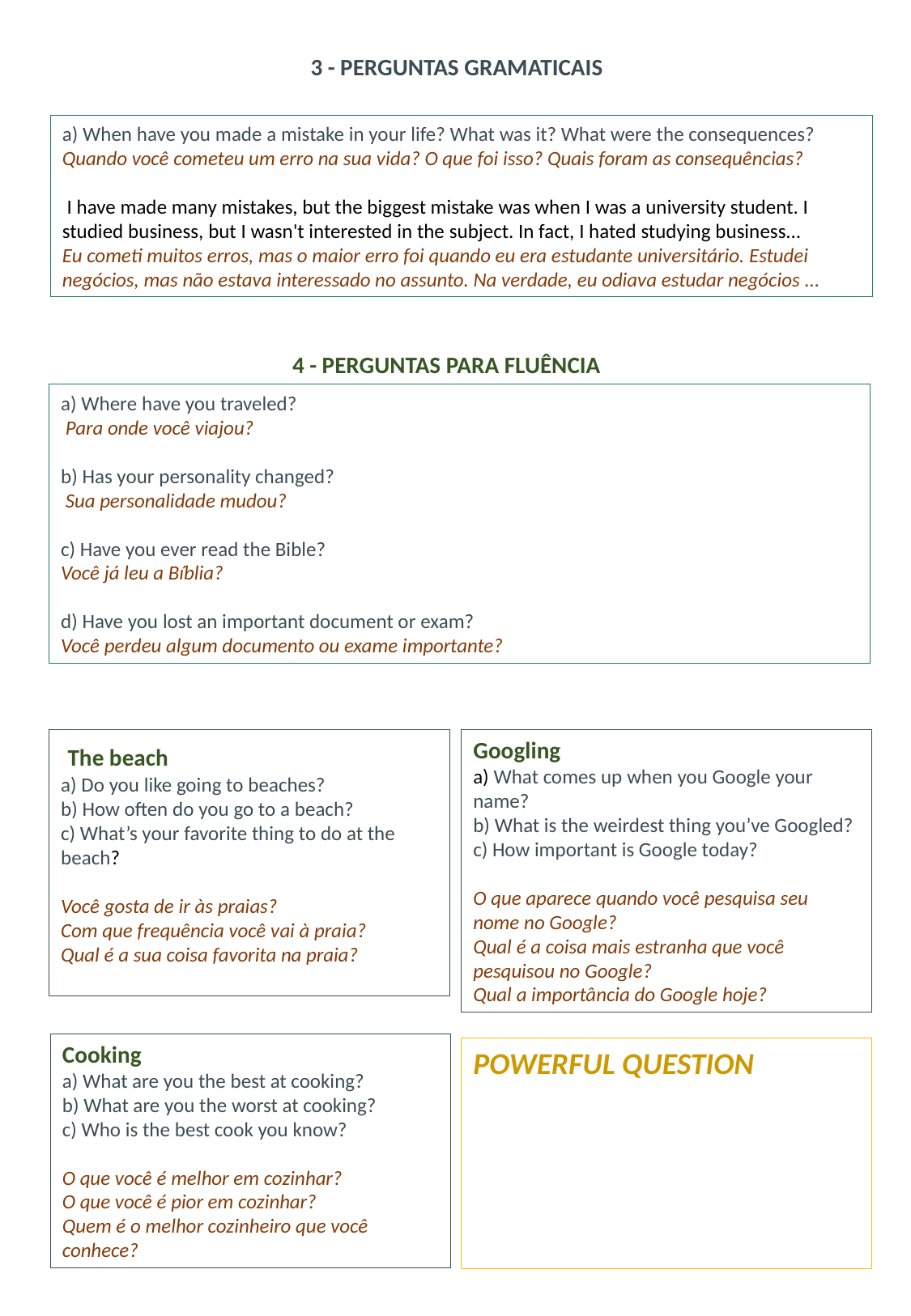

3 - PERGUNTAS GRAMATICAIS
a) When have you made a mistake in your life? What was it? What were the consequences?
Quando você cometeu um erro na sua vida? O que foi isso? Quais foram as consequências?

 I have made many mistakes, but the biggest mistake was when I was a university student. I studied business, but I wasn't interested in the subject. In fact, I hated studying business...
Eu cometi muitos erros, mas o maior erro foi quando eu era estudante universitário. Estudei negócios, mas não estava interessado no assunto. Na verdade, eu odiava estudar negócios ...
4 - PERGUNTAS PARA FLUÊNCIA
a) Where have you traveled?
 Para onde você viajou?

b) Has your personality changed?
 Sua personalidade mudou?

c) Have you ever read the Bible?
Você já leu a Bíblia?

d) Have you lost an important document or exam?
Você perdeu algum documento ou exame importante?
Googling
a) What comes up when you Google your name?
b) What is the weirdest thing you’ve Googled?
c) How important is Google today?

O que aparece quando você pesquisa seu nome no Google?
Qual é a coisa mais estranha que você pesquisou no Google?
Qual a importância do Google hoje?
 The beach
a) Do you like going to beaches?
b) How often do you go to a beach?
c) What’s your favorite thing to do at the beach?

Você gosta de ir às praias?
Com que frequência você vai à praia?
Qual é a sua coisa favorita na praia?

Cooking
a) What are you the best at cooking?
b) What are you the worst at cooking?
c) Who is the best cook you know?

O que você é melhor em cozinhar?
O que você é pior em cozinhar?
Quem é o melhor cozinheiro que você conhece?
POWERFUL QUESTION